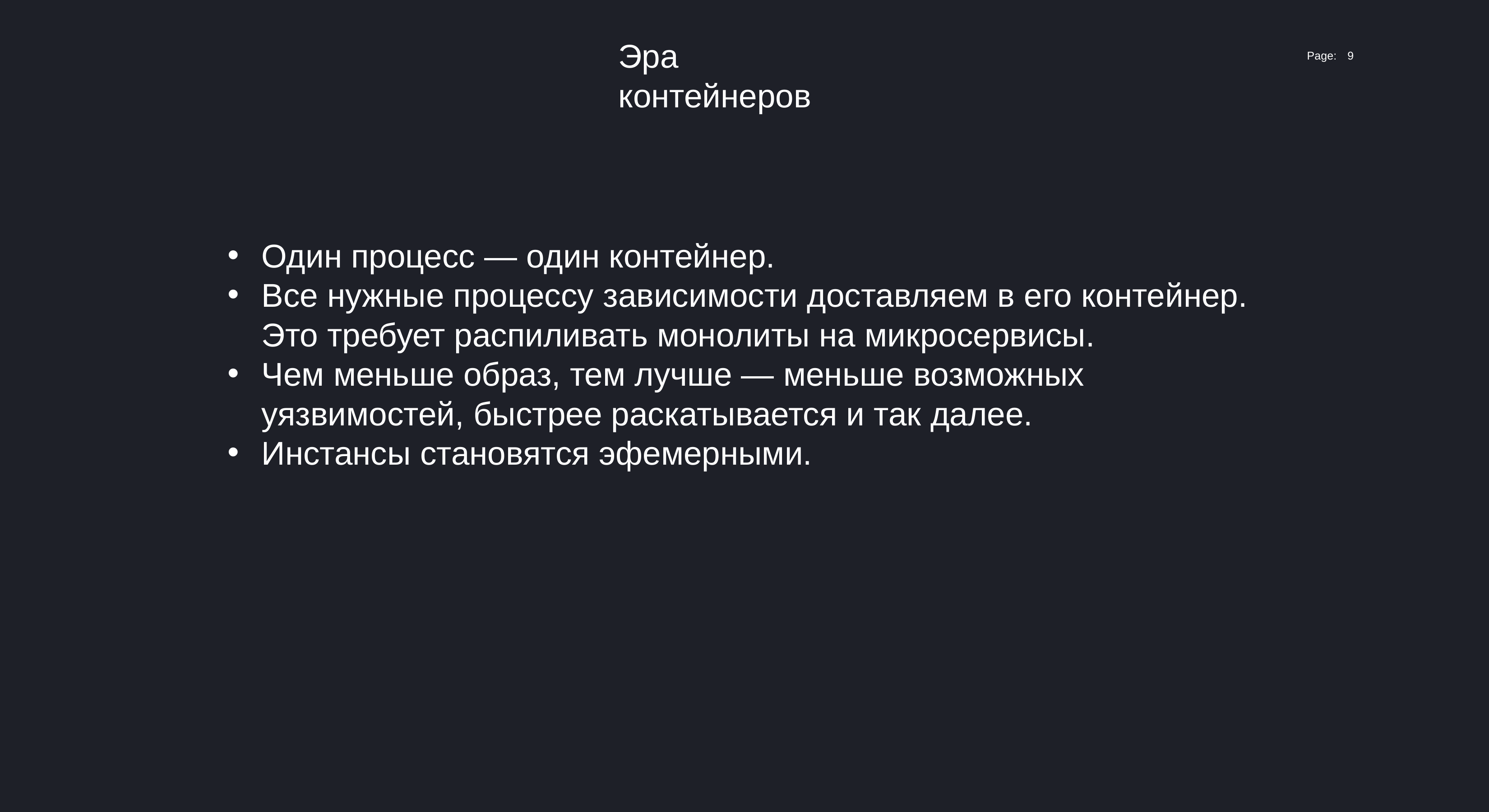

Эра контейнеров
9
Один процесс — один контейнер.
Все нужные процессу зависимости доставляем в его контейнер. Это требует распиливать монолиты на микросервисы.
Чем меньше образ, тем лучше — меньше возможных уязвимостей, быстрее раскатывается и так далее.
Инстансы становятся эфемерными.